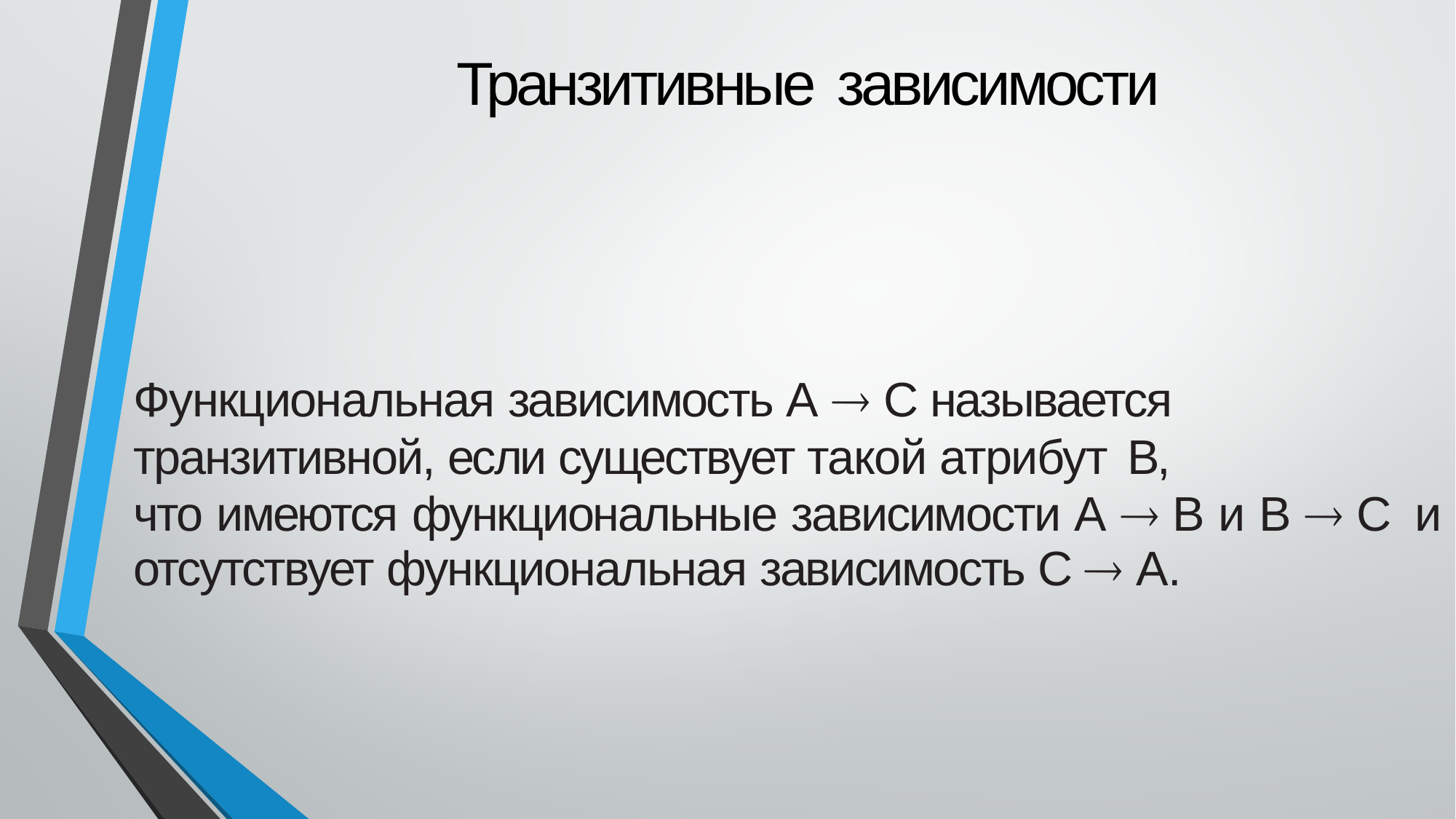

# Транзитивные зависимости
Функциональная зависимость A → C называется  транзитивной, если существует такой атрибут B,
что имеются функциональные зависимости A → B и B → C  и отсутствует функциональная зависимость C → A.